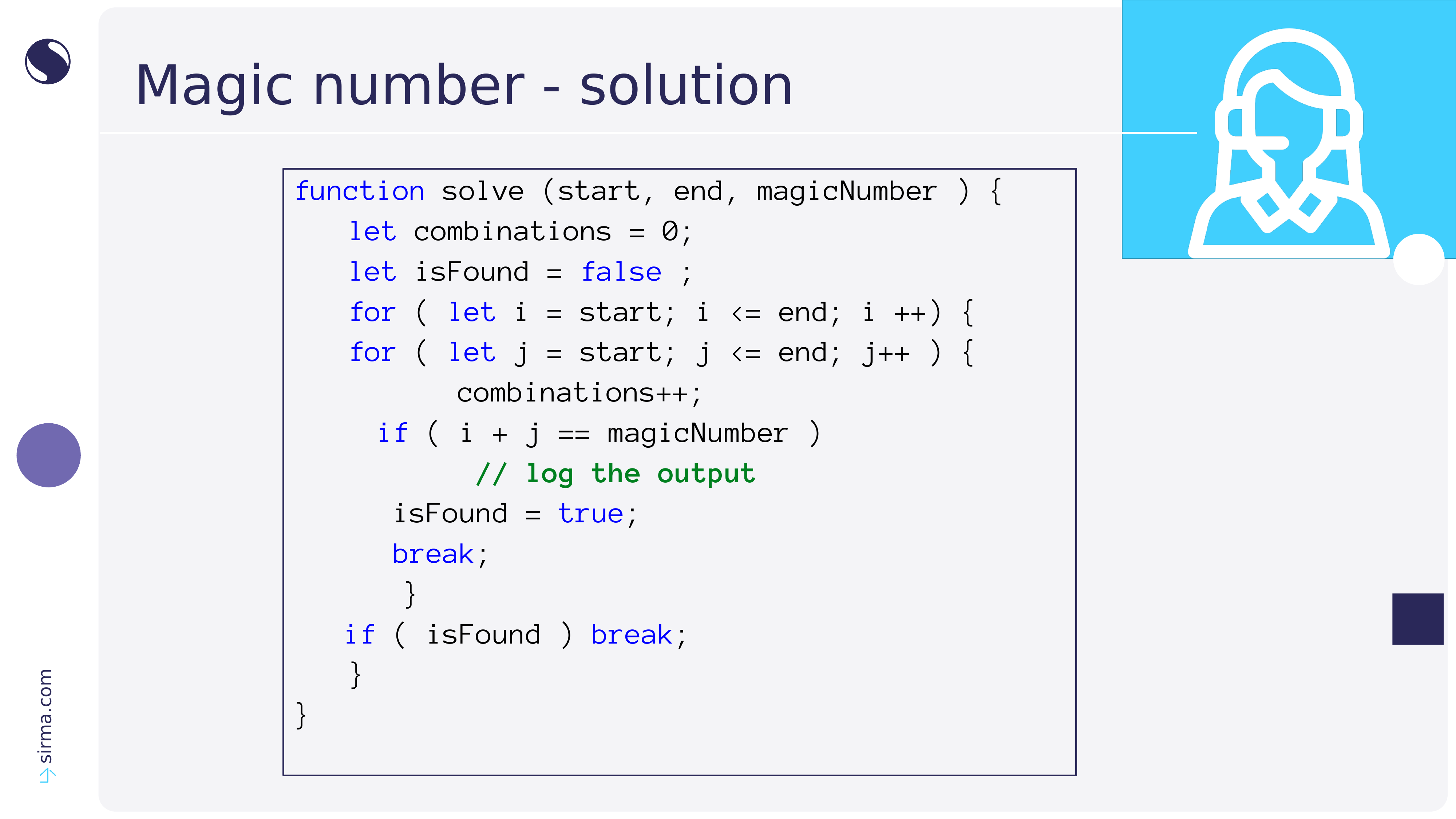

# Magic number - solution
function solve (start, end, magicNumber ) {
	let combinations = 0;
	let isFound = false ;
	for ( let i = start; i <= end; i ++) {
  	for ( let j = start; j <= end; j++ ) {
			combinations++;
     if ( i + j == magicNumber )
           // log the output
      isFound = true;
      break;
		}
   if ( isFound ) break;
	}
}